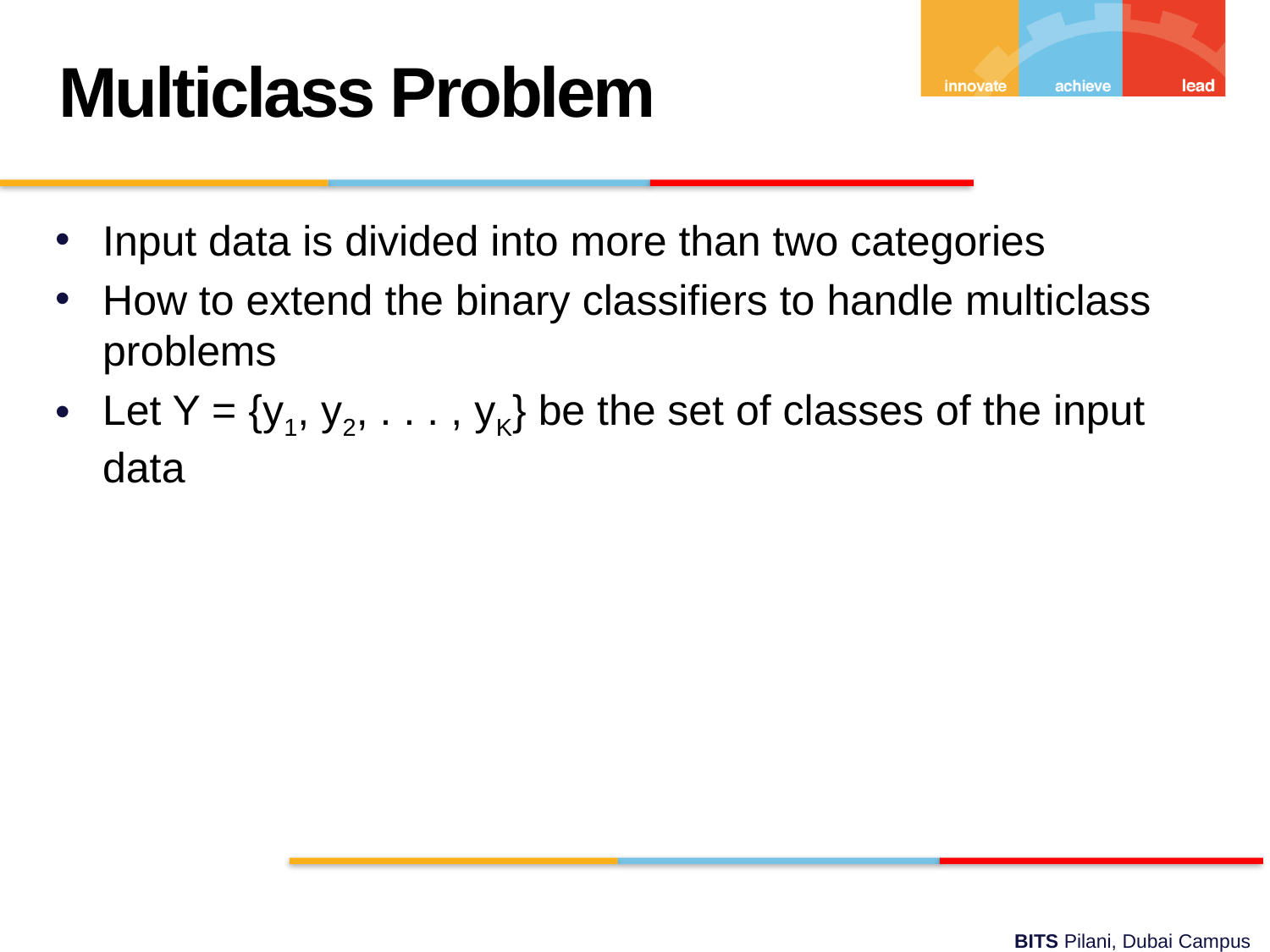

Multiclass Problem
Input data is divided into more than two categories
How to extend the binary classifiers to handle multiclass problems
Let Y = {y1, y2, . . . , yK} be the set of classes of the input data